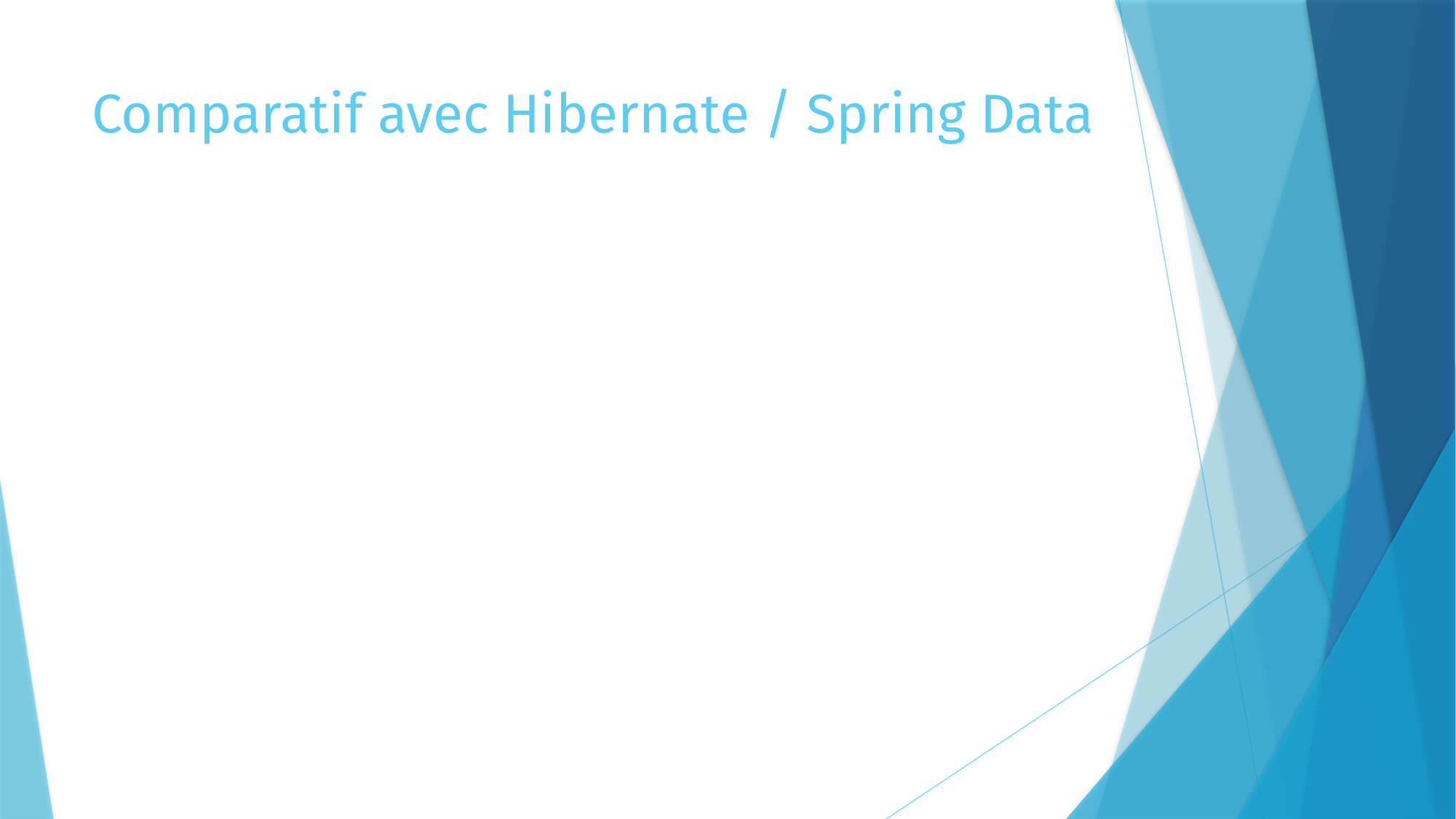

# Comparatif avec Hibernate / Spring Data